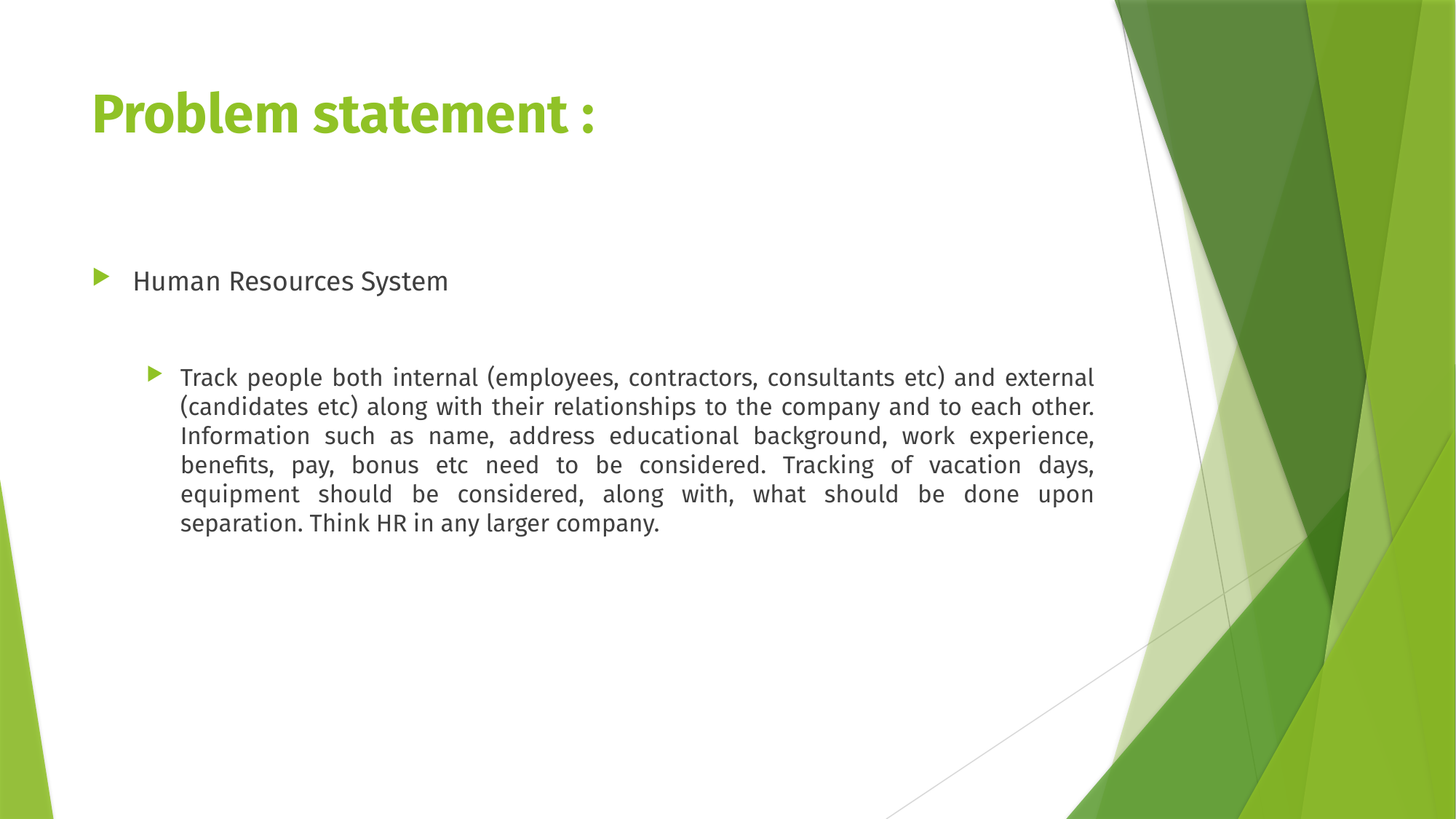

# Problem statement :
Human Resources System

Track people both internal (employees, contractors, consultants etc) and external (candidates etc) along with their relationships to the company and to each other. Information such as name, address educational background, work experience, benefits, pay, bonus etc need to be considered. Tracking of vacation days, equipment should be considered, along with, what should be done upon separation. Think HR in any larger company.